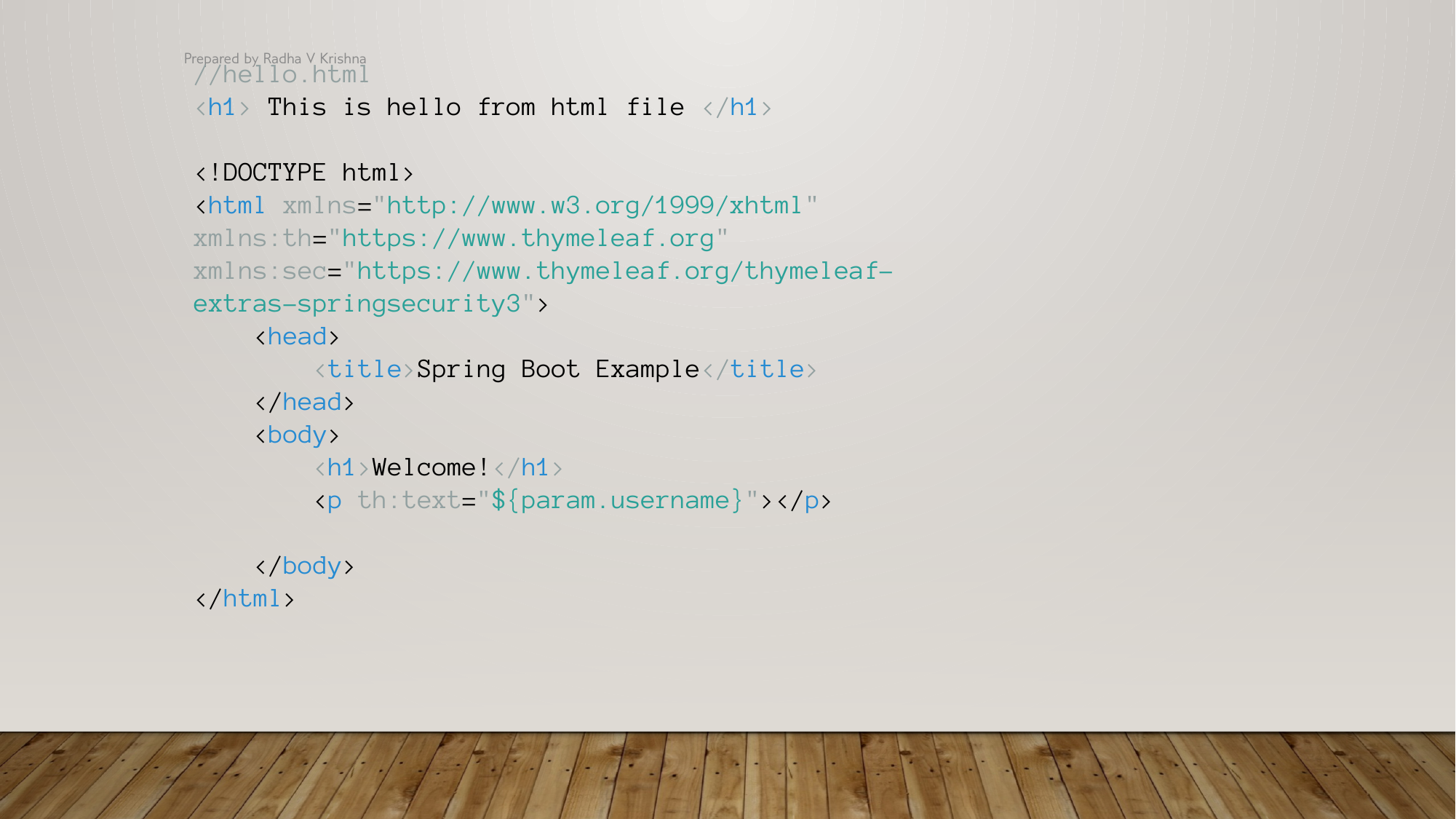

Prepared by Radha V Krishna
//hello.html
<h1> This is hello from html file </h1>

<!DOCTYPE html>
<html xmlns="http://www.w3.org/1999/xhtml" xmlns:th="https://www.thymeleaf.org" xmlns:sec="https://www.thymeleaf.org/thymeleaf-extras-springsecurity3">
    <head>
        <title>Spring Boot Example</title>
    </head>
    <body>
        <h1>Welcome!</h1>
        <p th:text="${param.username}"></p>

    </body>
</html>